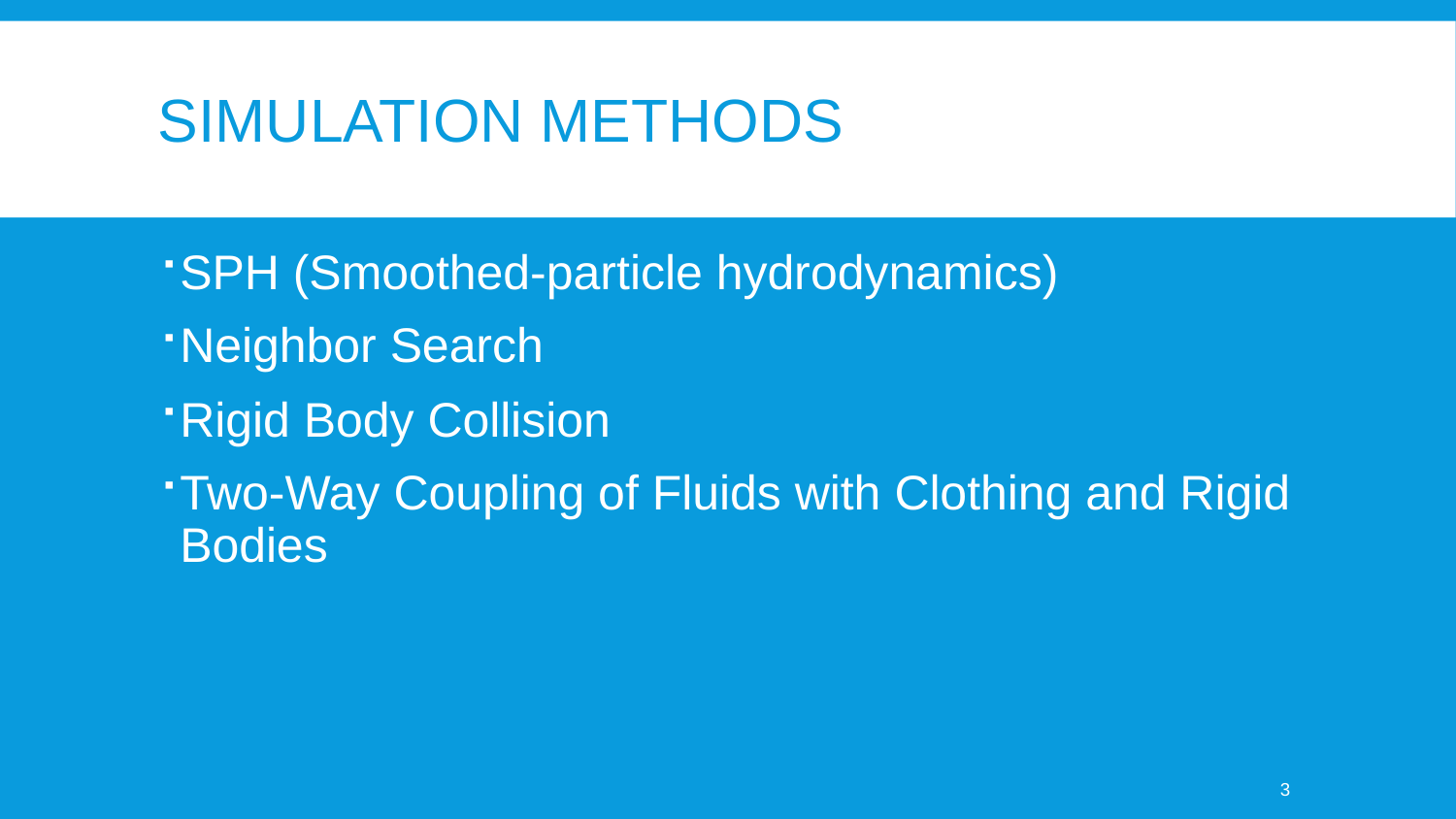

# Simulation Methods
SPH (Smoothed-particle hydrodynamics)
Neighbor Search
Rigid Body Collision
Two-Way Coupling of Fluids with Clothing and Rigid Bodies

3